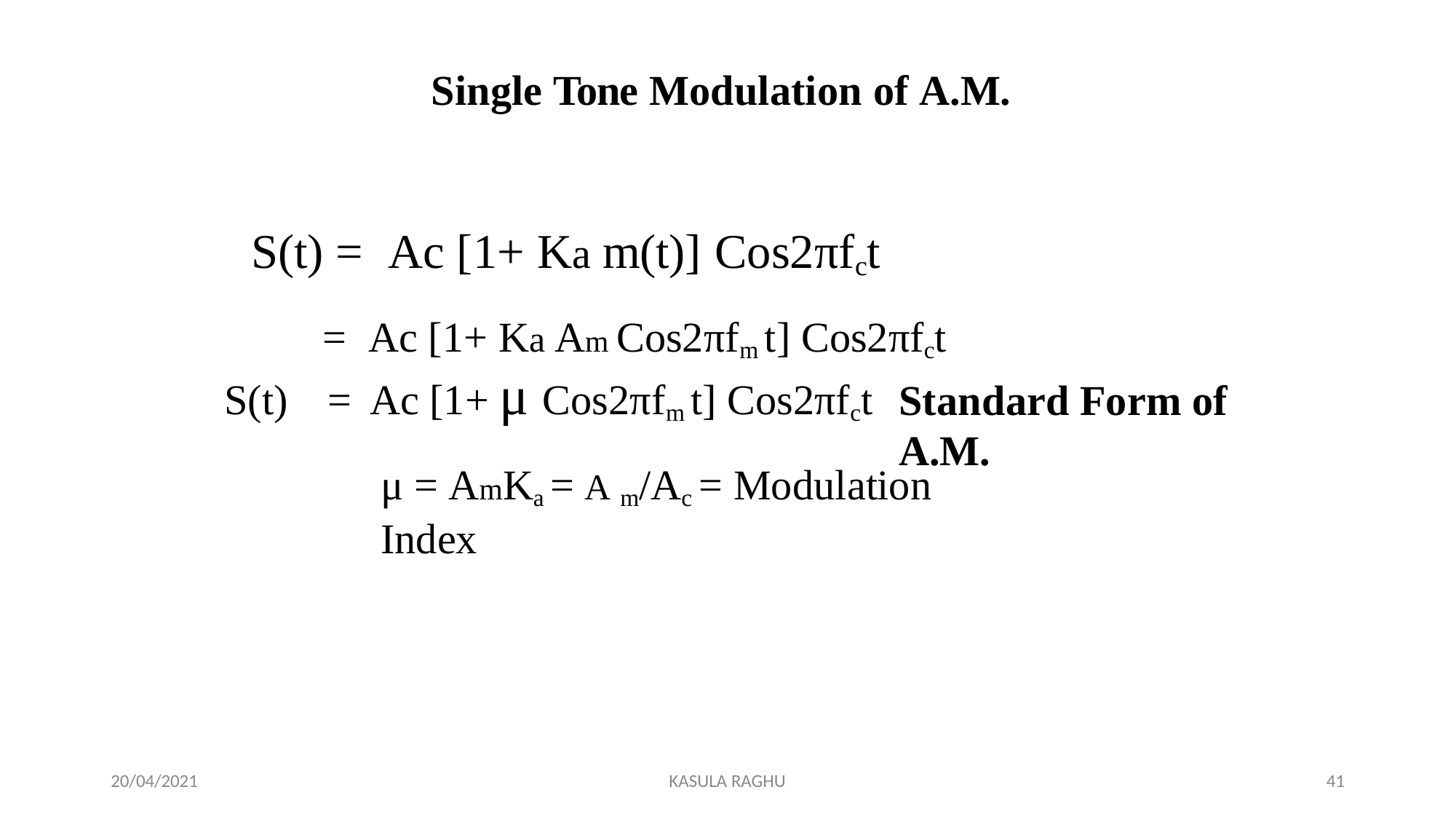

Single Tone Modulation of A.M.
# S(t) =	Ac [1+ Ka m(t)] Cos2πfct
=	Ac [1+ Ka Am Cos2πfm t] Cos2πfct
S(t)	=	Ac [1+ μ Cos2πfm t] Cos2πfct
Standard Form of A.M.
μ = AmKa = A m/Ac = Modulation Index
20/04/2021
KASULA RAGHU
41